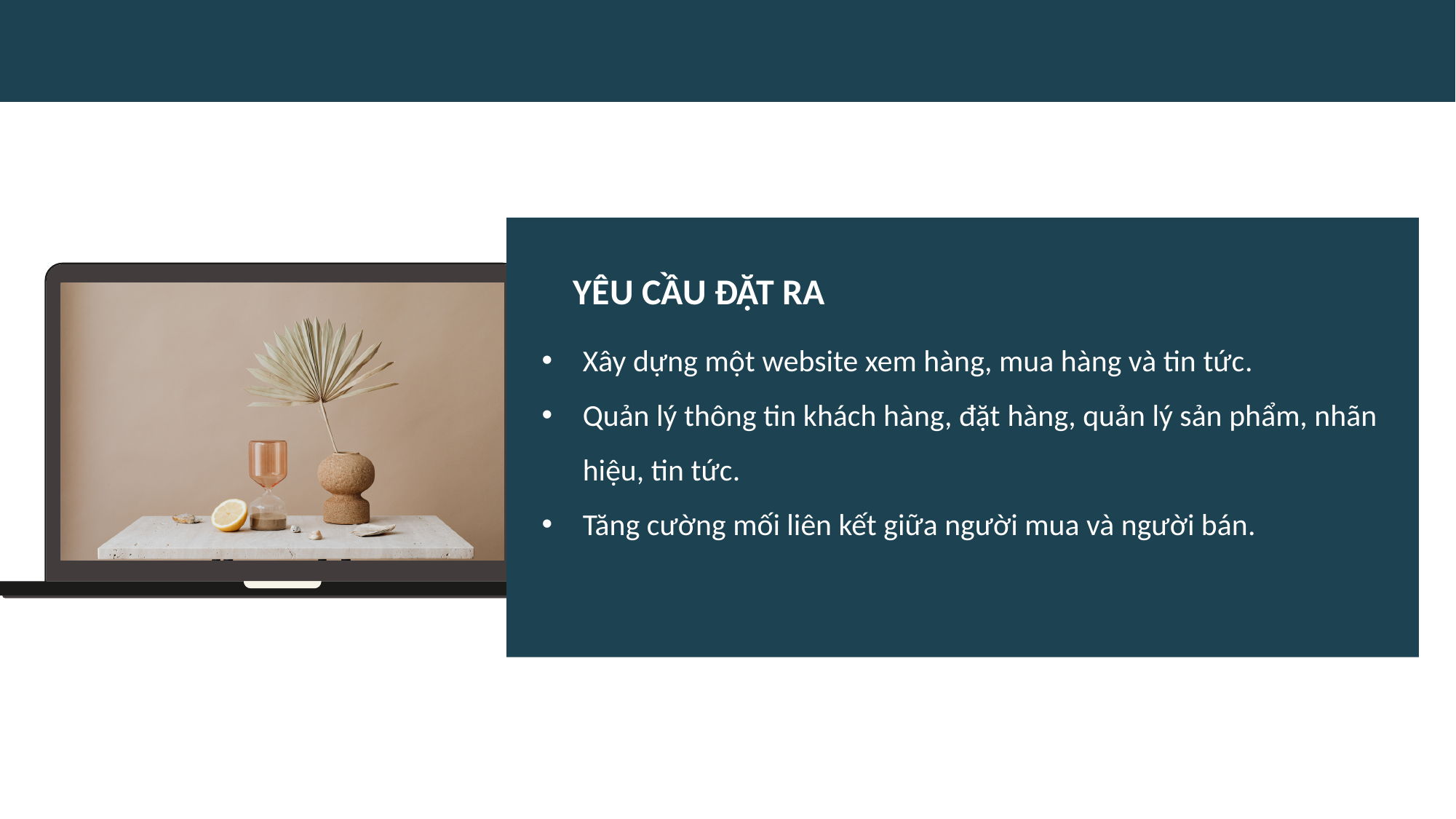

YÊU CẦU ĐẶT RA
Xây dựng một website xem hàng, mua hàng và tin tức.
Quản lý thông tin khách hàng, đặt hàng, quản lý sản phẩm, nhãn hiệu, tin tức.
Tăng cường mối liên kết giữa người mua và người bán.